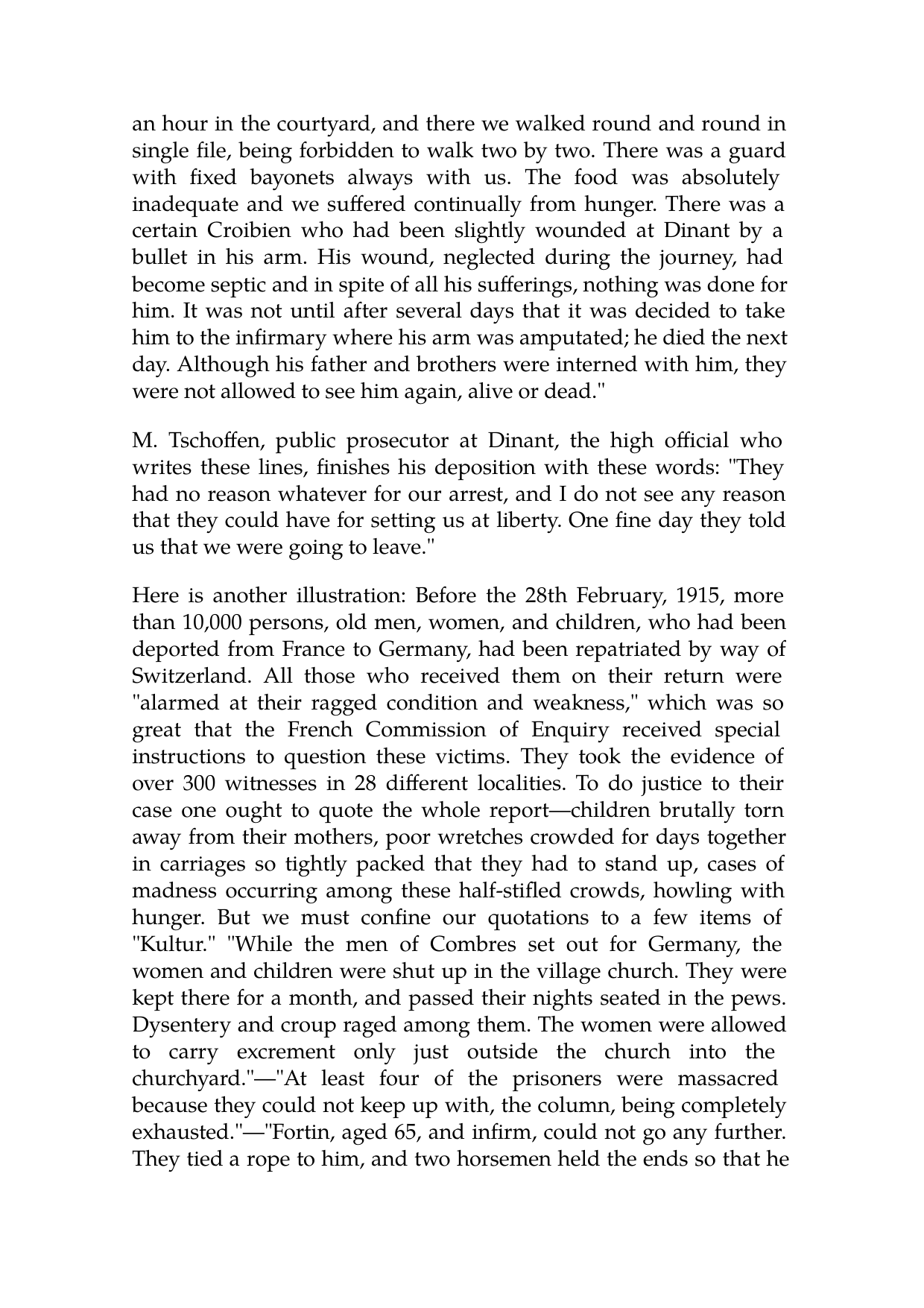

an hour in the courtyard, and there we walked round and round in  single file, being forbidden to walk two by two. There was a guard  with fixed bayonets always with us. The food was absolutely  inadequate and we suffered continually from hunger. There was a  certain Croibien who had been slightly wounded at Dinant by a  bullet in his arm. His wound, neglected during the journey, had  become septic and in spite of all his sufferings, nothing was done for  him. It was not until after several days that it was decided to take  him to the infirmary where his arm was amputated; he died the next  day. Although his father and brothers were interned with him, they  were not allowed to see him again, alive or dead."
M. Tschoffen, public prosecutor at Dinant, the high official who  writes these lines, finishes his deposition with these words: "They  had no reason whatever for our arrest, and I do not see any reason  that they could have for setting us at liberty. One fine day they told  us that we were going to leave."
Here is another illustration: Before the 28th February, 1915, more  than 10,000 persons, old men, women, and children, who had been  deported from France to Germany, had been repatriated by way of  Switzerland. All those who received them on their return were  "alarmed at their ragged condition and weakness," which was so  great that the French Commission of Enquiry received special  instructions to question these victims. They took the evidence of  over 300 witnesses in 28 different localities. To do justice to their  case one ought to quote the whole report—children brutally torn  away from their mothers, poor wretches crowded for days together  in carriages so tightly packed that they had to stand up, cases of  madness occurring among these half-stifled crowds, howling with  hunger. But we must confine our quotations to a few items of  "Kultur." "While the men of Combres set out for Germany, the  women and children were shut up in the village church. They were  kept there for a month, and passed their nights seated in the pews.  Dysentery and croup raged among them. The women were allowed  to carry excrement only just outside the church into the  churchyard."—"At least four of the prisoners were massacred  because they could not keep up with, the column, being completely  exhausted."—"Fortin, aged 65, and infirm, could not go any further.  They tied a rope to him, and two horsemen held the ends so that he